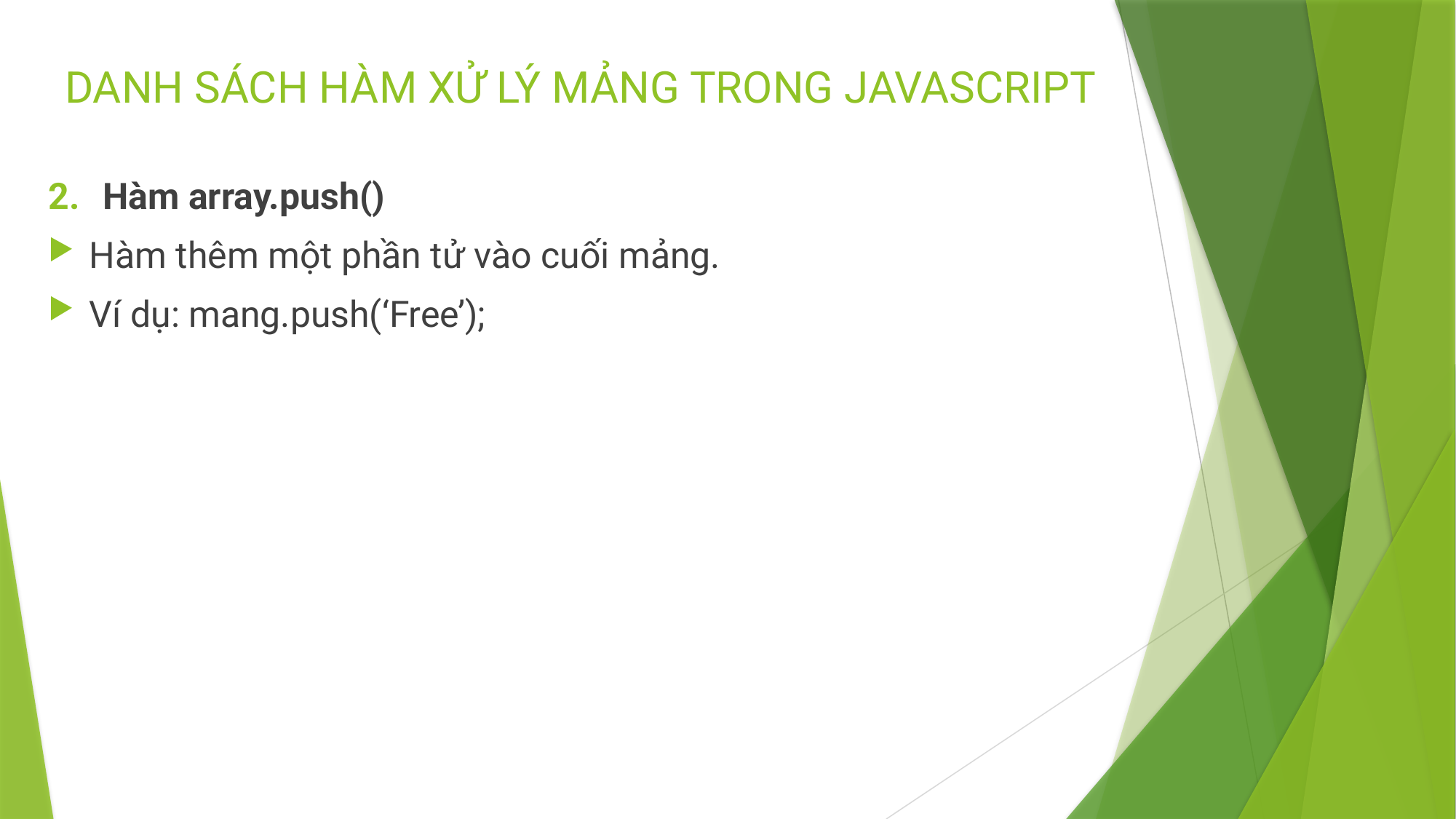

# DANH SÁCH HÀM XỬ LÝ MẢNG TRONG JAVASCRIPT
Hàm array.push()
Hàm thêm một phần tử vào cuối mảng.
Ví dụ: mang.push(‘Free’);